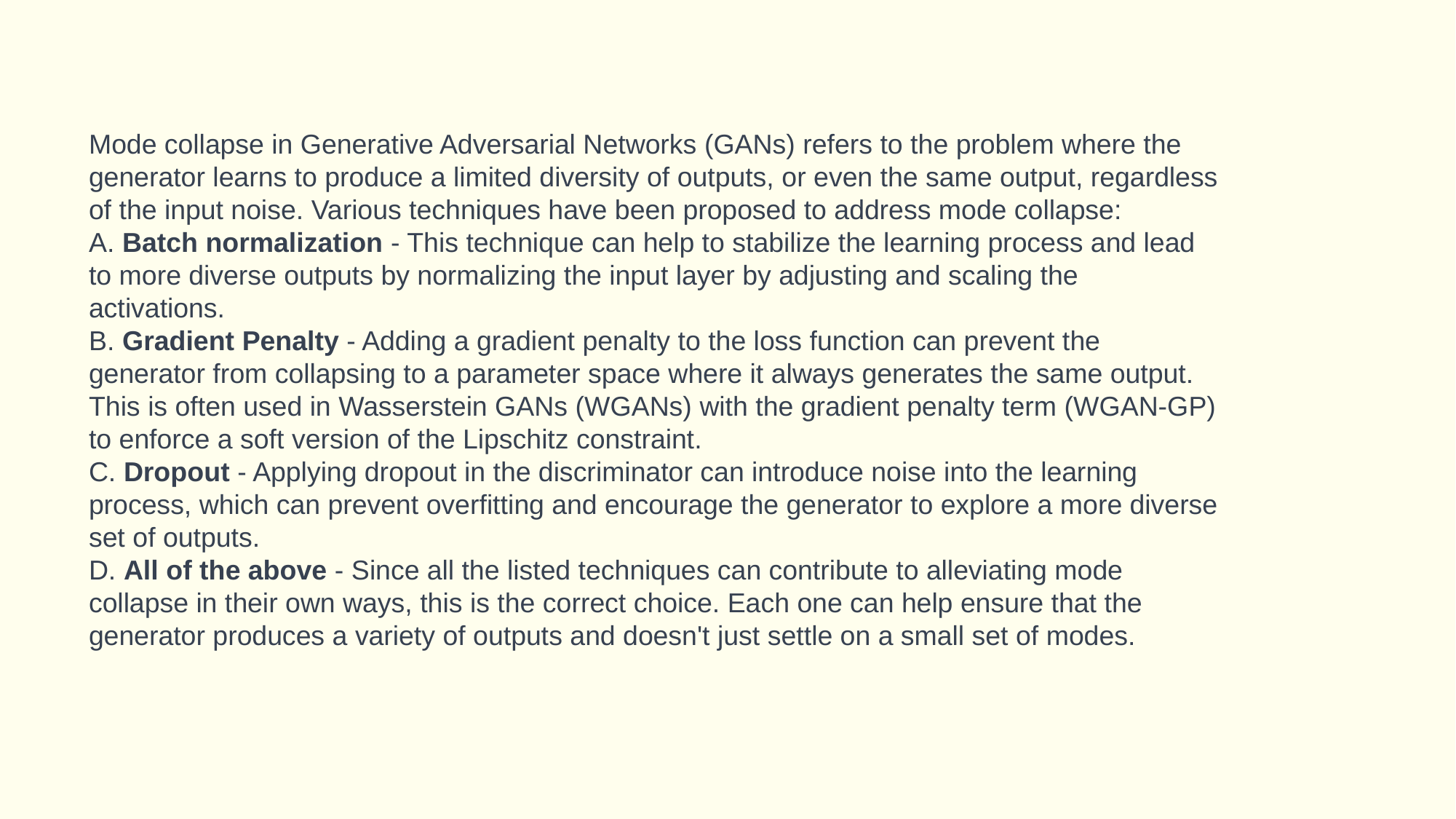

Mode collapse in Generative Adversarial Networks (GANs) refers to the problem where the generator learns to produce a limited diversity of outputs, or even the same output, regardless of the input noise. Various techniques have been proposed to address mode collapse:
A. Batch normalization - This technique can help to stabilize the learning process and lead to more diverse outputs by normalizing the input layer by adjusting and scaling the activations.
B. Gradient Penalty - Adding a gradient penalty to the loss function can prevent the generator from collapsing to a parameter space where it always generates the same output. This is often used in Wasserstein GANs (WGANs) with the gradient penalty term (WGAN-GP) to enforce a soft version of the Lipschitz constraint.
C. Dropout - Applying dropout in the discriminator can introduce noise into the learning process, which can prevent overfitting and encourage the generator to explore a more diverse set of outputs.
D. All of the above - Since all the listed techniques can contribute to alleviating mode collapse in their own ways, this is the correct choice. Each one can help ensure that the generator produces a variety of outputs and doesn't just settle on a small set of modes.